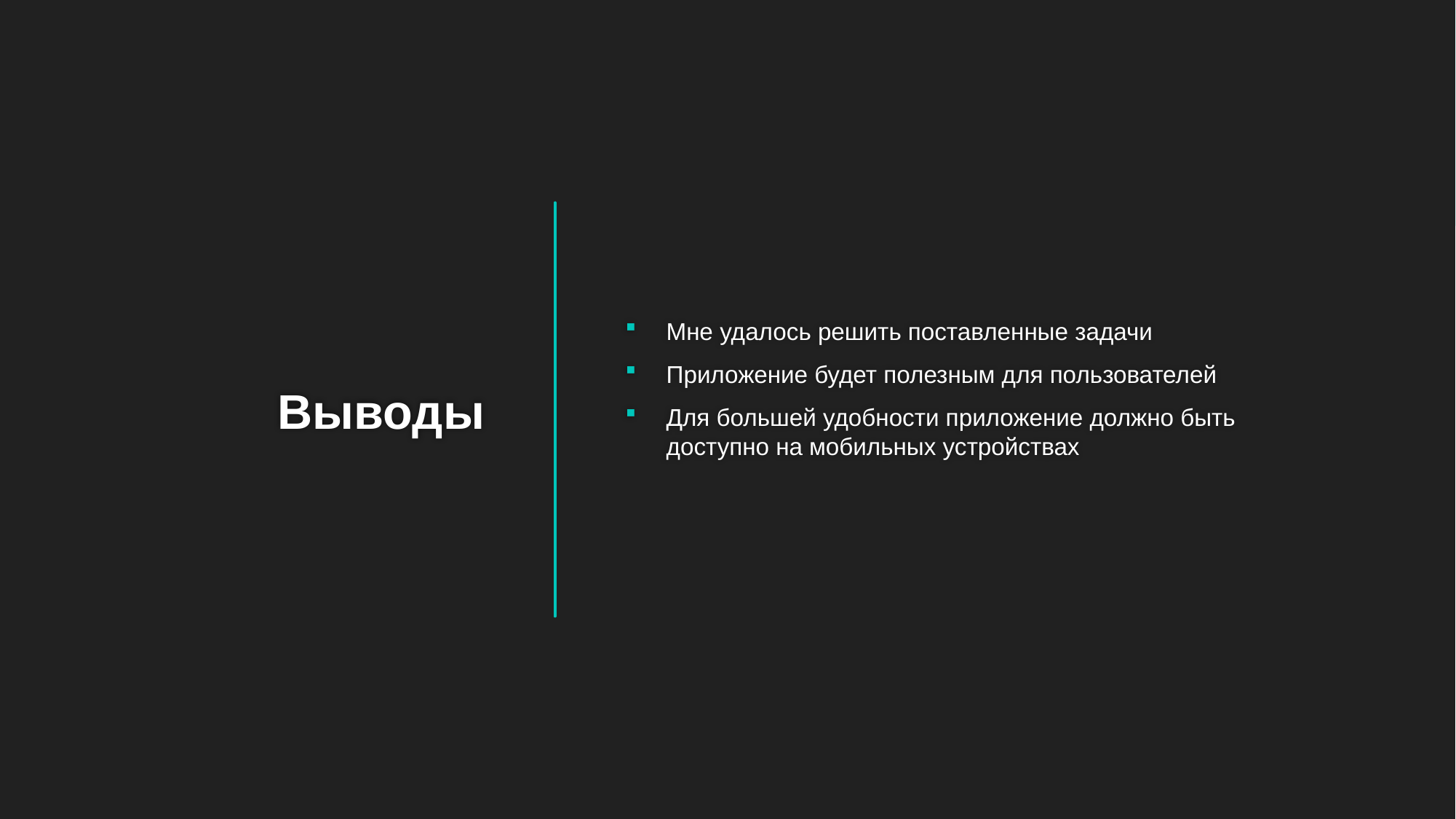

Мне удалось решить поставленные задачи
Приложение будет полезным для пользователей
Для большей удобности приложение должно быть доступно на мобильных устройствах

# Выводы